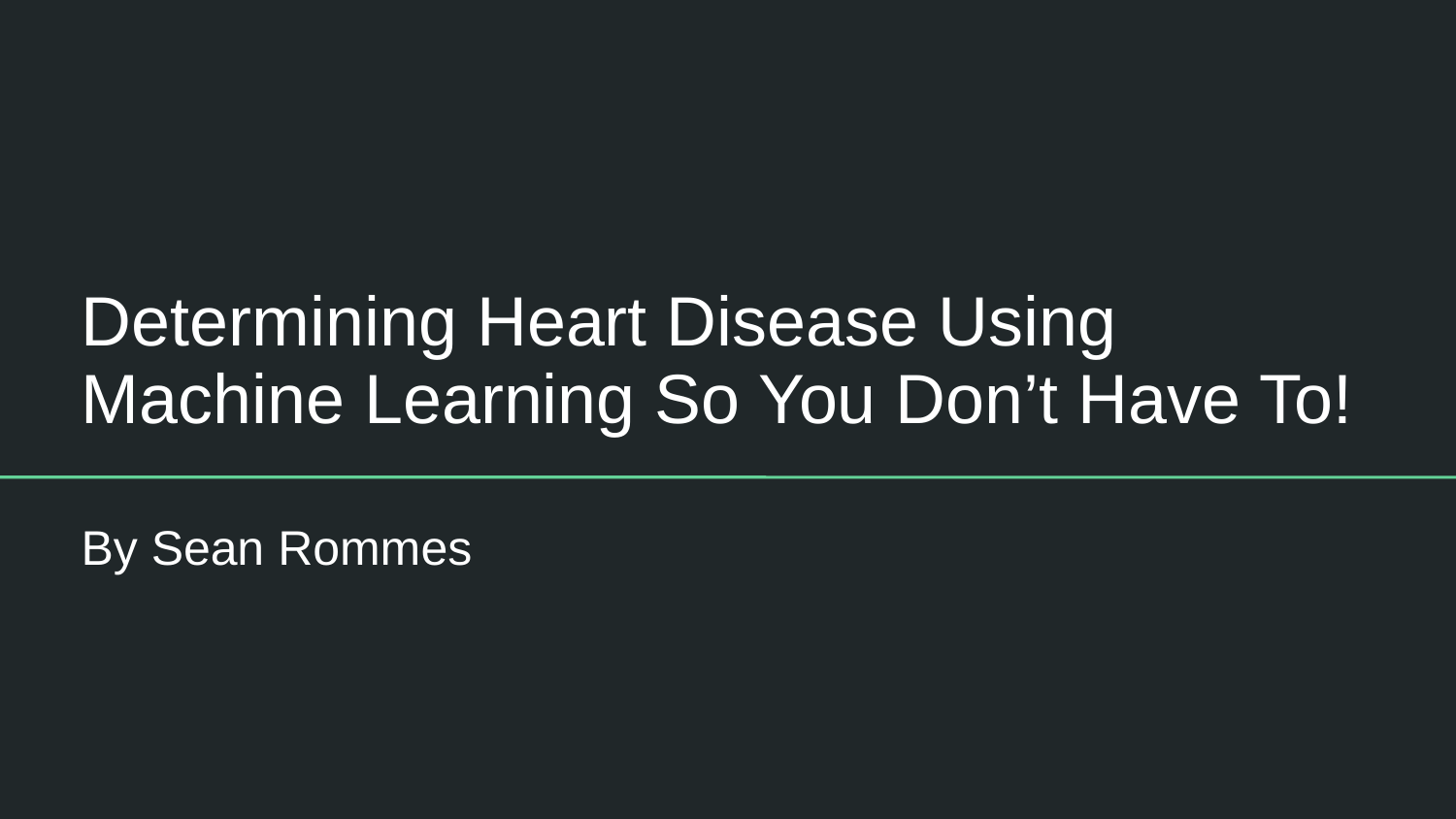

# Determining Heart Disease Using Machine Learning So You Don’t Have To!
By Sean Rommes